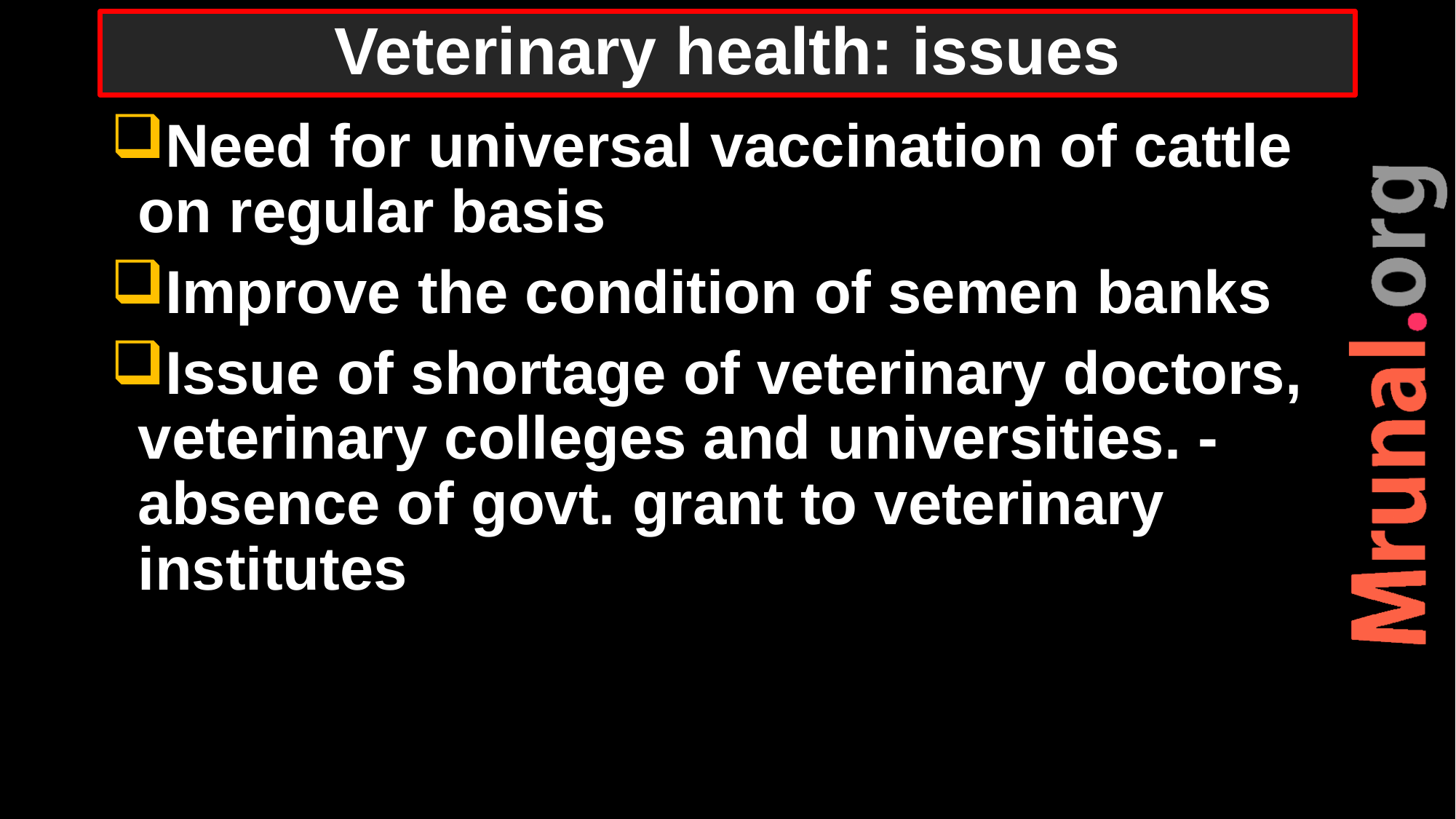

# Veterinary health: issues
Need for universal vaccination of cattle on regular basis
Improve the condition of semen banks
Issue of shortage of veterinary doctors, veterinary colleges and universities. - absence of govt. grant to veterinary institutes